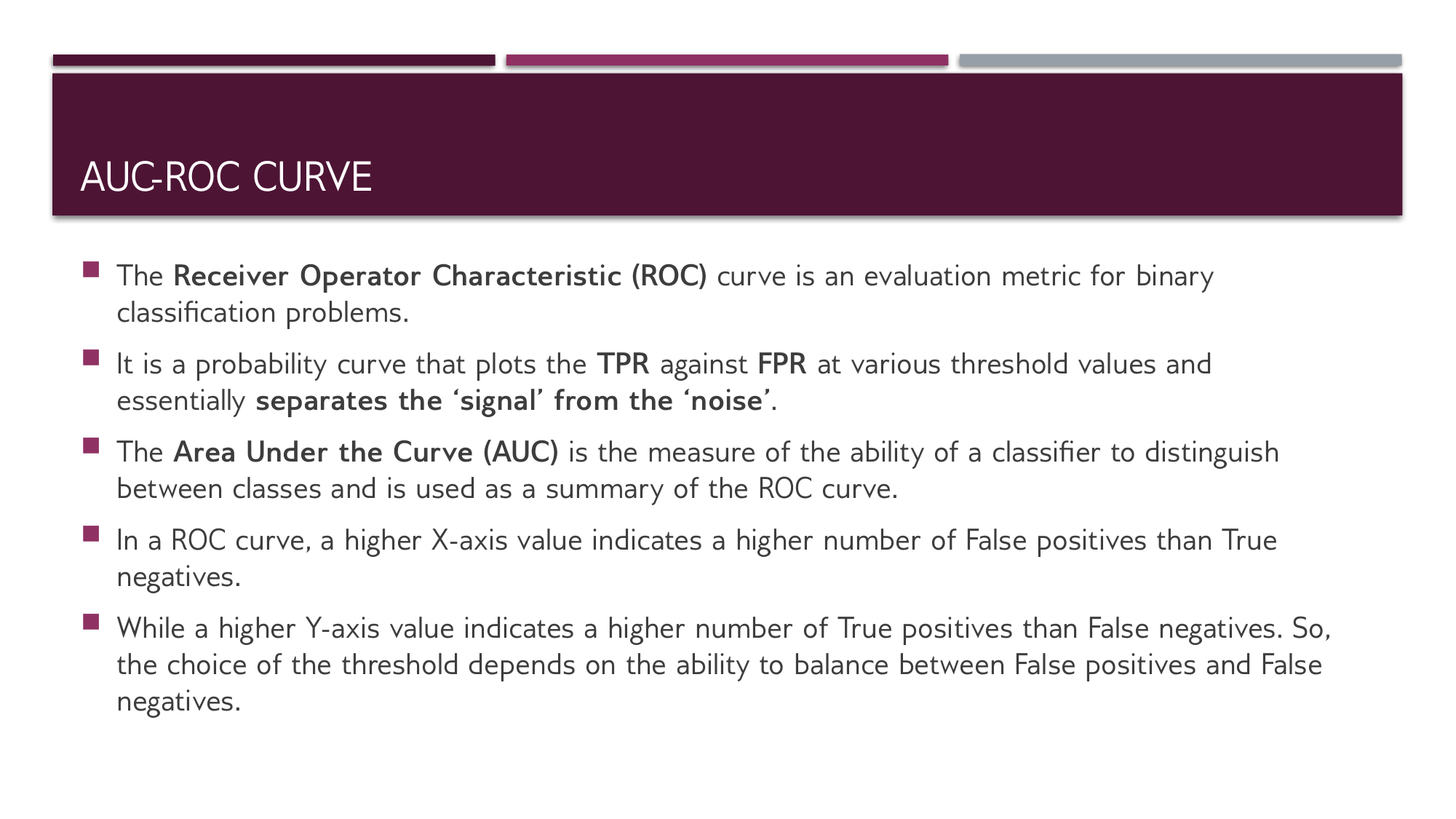

# AUC-ROC Curve
The Receiver Operator Characteristic (ROC) curve is an evaluation metric for binary classification problems.
It is a probability curve that plots the TPR against FPR at various threshold values and essentially separates the ‘signal’ from the ‘noise’.
The Area Under the Curve (AUC) is the measure of the ability of a classifier to distinguish between classes and is used as a summary of the ROC curve.
In a ROC curve, a higher X-axis value indicates a higher number of False positives than True negatives.
While a higher Y-axis value indicates a higher number of True positives than False negatives. So, the choice of the threshold depends on the ability to balance between False positives and False negatives.